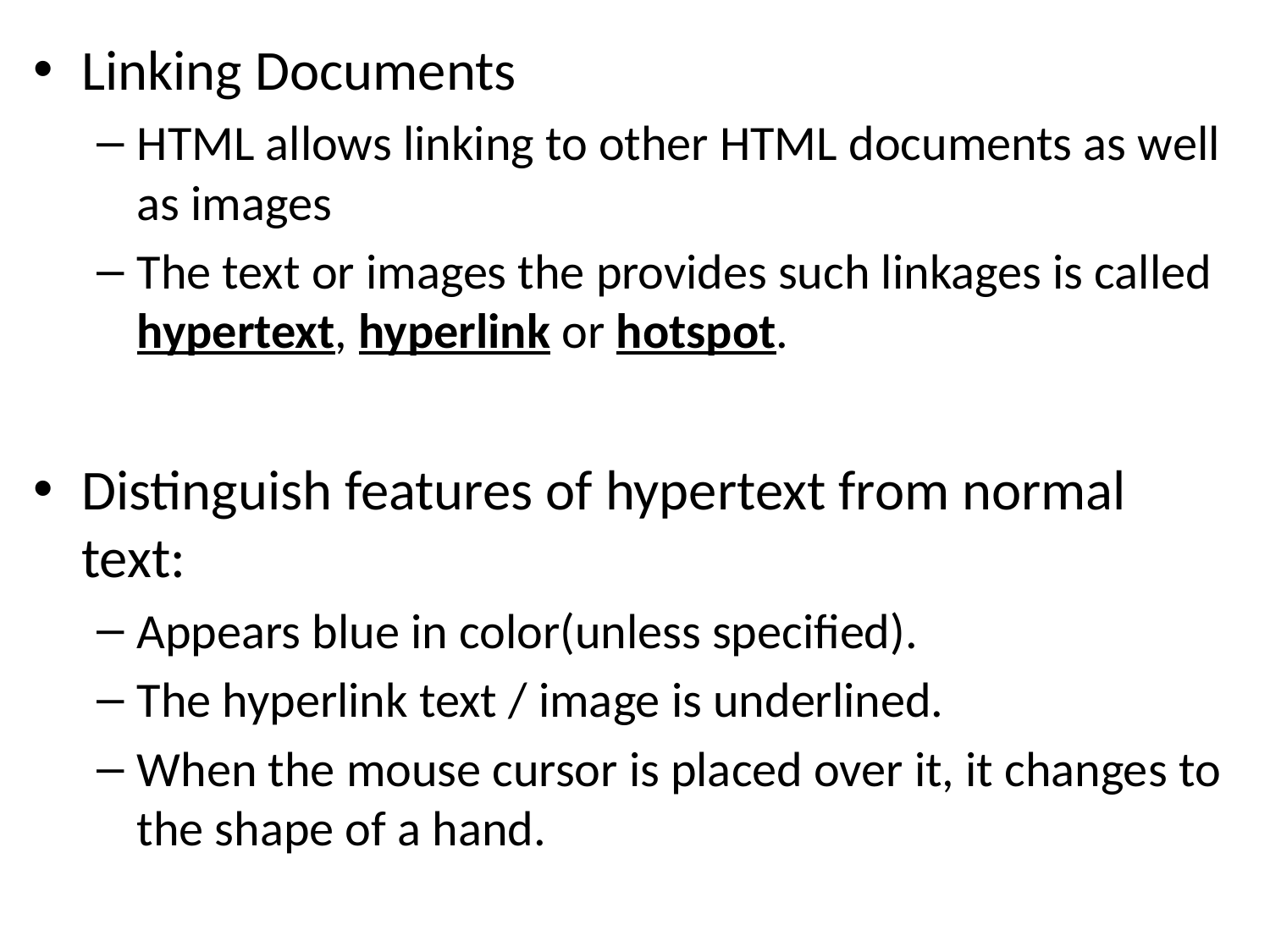

Linking Documents
HTML allows linking to other HTML documents as well as images
The text or images the provides such linkages is called hypertext, hyperlink or hotspot.

Distinguish features of hypertext from normal text:
Appears blue in color(unless specified).
The hyperlink text / image is underlined.
When the mouse cursor is placed over it, it changes to the shape of a hand.